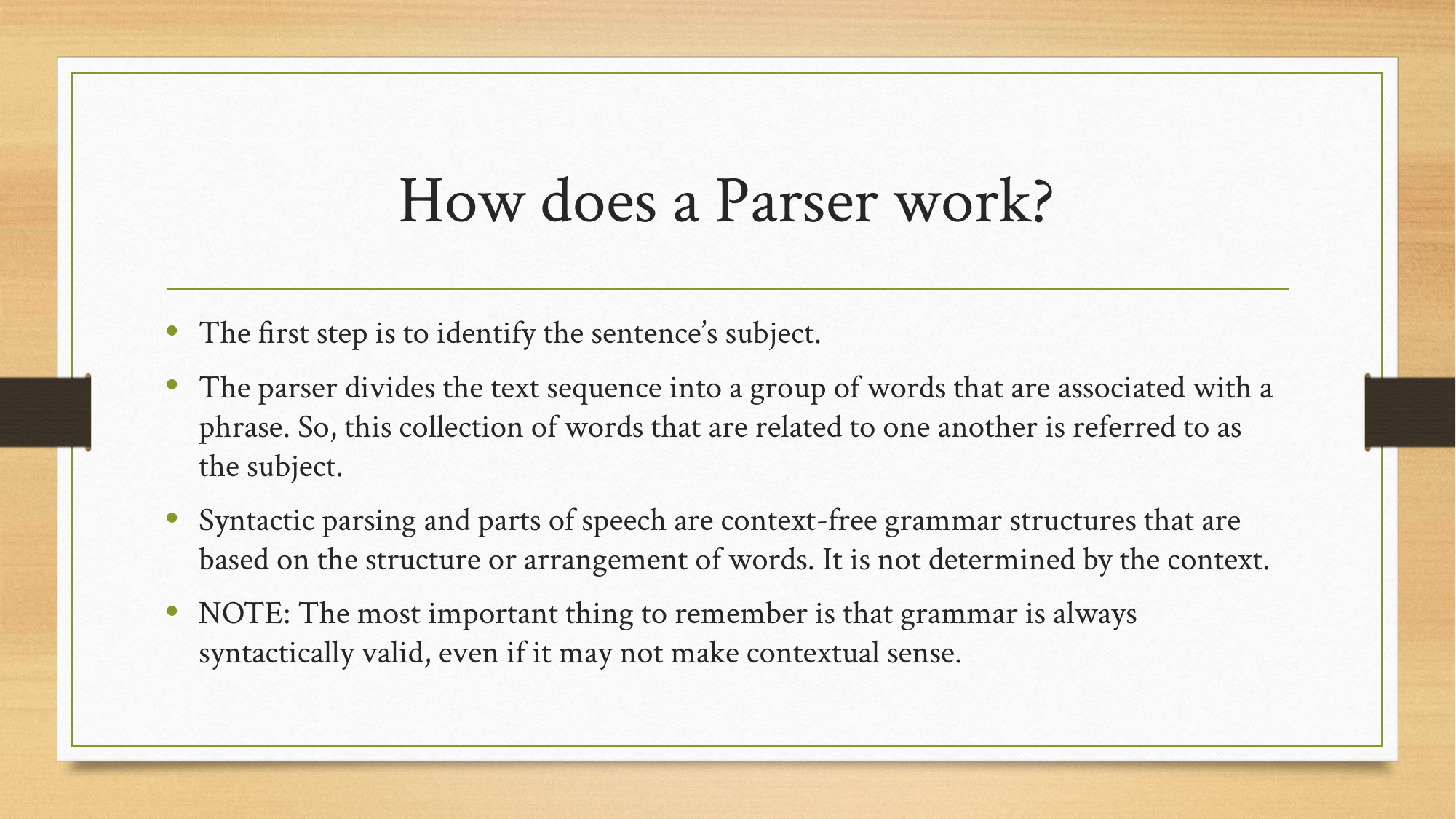

# How does a Parser work?
The first step is to identify the sentence’s subject.
The parser divides the text sequence into a group of words that are associated with a phrase. So, this collection of words that are related to one another is referred to as the subject.
Syntactic parsing and parts of speech are context-free grammar structures that are based on the structure or arrangement of words. It is not determined by the context.
NOTE: The most important thing to remember is that grammar is always syntactically valid, even if it may not make contextual sense.